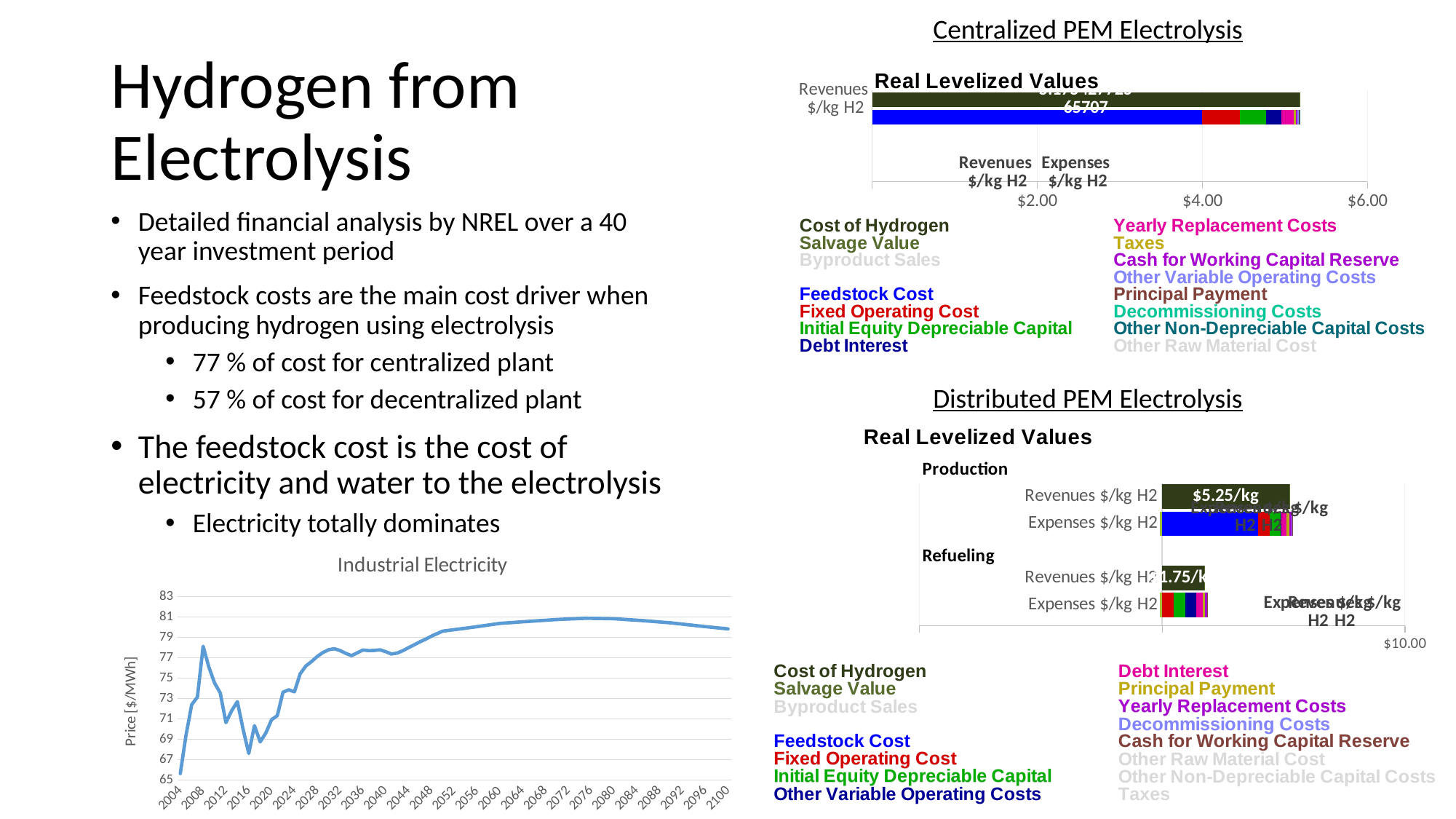

Centralized PEM Electrolysis
# Hydrogen from Electrolysis

### Chart

| Category | Cost of Hydrogen | Salvage Value | Byproduct Sales |  | Feedstock Cost | Fixed Operating Cost | Initial Equity Depreciable Capital | Debt Interest | Yearly Replacement Costs | Taxes | Cash for Working Capital Reserve | Other Variable Operating Costs | Principal Payment | Decommissioning Costs | Other Non-Depreciable Capital Costs | Other Raw Material Cost |  |
|---|---|---|---|---|---|---|---|---|---|---|---|---|---|---|---|---|---|
| Revenues
 $/kg H2 | 5.175427725657066 | 0.0036162038529268764 | 0.0 | None | None | None | None | None | None | None | None | None | None | None | None | None | 1.0 |
| Expenses
 $/kg H2 | None | None | None | None | 3.995330806246626 | 0.4624263665475207 | 0.3137197590526536 | 0.1868697270600652 | 0.14839099904025835 | 0.02555994204220142 | 0.02032506299407177 | 0.011304767209823824 | 0.010202710225216656 | 0.0036102033259842637 | 0.001303585765569026 | 0.0 | 2.0 |
Detailed financial analysis by NREL over a 40 year investment period
Feedstock costs are the main cost driver when producing hydrogen using electrolysis
77 % of cost for centralized plant
57 % of cost for decentralized plant
The feedstock cost is the cost of electricity and water to the electrolysis
Electricity totally dominates
Distributed PEM Electrolysis

### Chart

| Category | Cost of Hydrogen | Salvage Value | Byproduct Sales |  | Feedstock Cost | Fixed Operating Cost | Initial Equity Depreciable Capital | Other Variable Operating Costs | Debt Interest | Principal Payment | Yearly Replacement Costs | Decommissioning Costs | Cash for Working Capital Reserve | Other Raw Material Cost | Other Non-Depreciable Capital Costs | Taxes | Total |
|---|---|---|---|---|---|---|---|---|---|---|---|---|---|---|---|---|---|
| Revenues $/kg H2 | 5.253013179064112 | 0.023539440230796828 | 0.0 | None | None | None | None | None | None | None | None | None | None | None | None | None | 5.0 |
| Expenses $/kg H2 | None | None | None | None | 3.9640650850183845 | 0.4788986676819327 | 0.43886528842378425 | 0.015366987740525834 | 0.230988223092565 | 0.09693122500625177 | 0.10346750135741438 | 0.023539440230796828 | 0.003978175061897507 | 0.0 | 0.0 | -0.07954797431864377 | 4.0 |
|  | None | None | None | None | None | None | None | None | None | None | None | None | None | None | None | None | 3.0 |
| Revenues $/kg H2 | 1.7473840664425875 | 0.025670101706621037 | 0.0 | None | None | None | None | None | None | None | None | None | None | None | None | None | 2.0 |
| Expenses $/kg H2 | None | None | None | None | 0.0 | 0.46362098512844924 | 0.47858897573125375 | 0.47386168914471055 | 0.25189601459002486 | 0.10570490972009076 | 0.06421443868325816 | 0.025670101706621037 | 0.0008371078779597603 | 0.0 | 0.0 | -0.09134005443315975 | 1.0 |

### Chart: Industrial Electricity

| Category |  |
|---|---|
| 2004 | 65.63646971568551 |
| 2005 | 69.4046141323303 |
| 2006 | 72.3851124157894 |
| 2007 | 73.14221964181576 |
| 2008 | 78.12869550431178 |
| 2009 | 76.09437469356911 |
| 2010 | 74.51900657077496 |
| 2011 | 73.55064296201078 |
| 2012 | 70.62984915618307 |
| 2013 | 71.80137172050974 |
| 2014 | 72.6864637004552 |
| 2015 | 69.98061125716413 |
| 2016 | 67.59998107199999 |
| 2017 | 70.33497747986839 |
| 2018 | 68.74087972581552 |
| 2019 | 69.62716974264873 |
| 2020 | 70.9226164298388 |
| 2021 | 71.31323493729244 |
| 2022 | 73.61506194931833 |
| 2023 | 73.84837733731669 |
| 2024 | 73.6537010357744 |
| 2025 | 75.42224109431159 |
| 2026 | 76.18818489255547 |
| 2027 | 76.62716026447885 |
| 2028 | 77.12504625346901 |
| 2029 | 77.51621752778999 |
| 2030 | 77.7879775101985 |
| 2031 | 77.88652355893906 |
| 2032 | 77.70882607179145 |
| 2033 | 77.43106413308867 |
| 2034 | 77.20602659953596 |
| 2035 | 77.47902860132542 |
| 2036 | 77.76073497520512 |
| 2037 | 77.70194037093765 |
| 2038 | 77.71919898090718 |
| 2039 | 77.77934820521375 |
| 2040 | 77.59697608468176 |
| 2041 | 77.36876867199467 |
| 2042 | 77.45850457226915 |
| 2043 | 77.69489088730835 |
| 2044 | 77.98763553782928 |
| 2045 | 78.2725220272668 |
| 2046 | 78.56216845361762 |
| 2047 | 78.82208830621313 |
| 2048 | 79.114461033348 |
| 2049 | 79.3677715685234 |
| 2050 | 79.61335019183815 |
| 2051 | 79.68555595010102 |
| 2052 | 79.75782719576662 |
| 2053 | 79.83016398822909 |
| 2054 | 79.90256638693647 |
| 2055 | 79.97503445139068 |
| 2056 | 80.05466622438426 |
| 2057 | 80.13437728736271 |
| 2058 | 80.21416771927566 |
| 2059 | 80.29403759915141 |
| 2060 | 80.3739870060969 |
| 2061 | 80.41256354740344 |
| 2062 | 80.45115860402315 |
| 2063 | 80.48977218484268 |
| 2064 | 80.52840429875296 |
| 2065 | 80.5670549546492 |
| 2066 | 80.60436140304105 |
| 2067 | 80.64168512612531 |
| 2068 | 80.67902613190097 |
| 2069 | 80.71638442837077 |
| 2070 | 80.75376002354115 |
| 2071 | 80.77816055161445 |
| 2072 | 80.80256845254283 |
| 2073 | 80.82698372855408 |
| 2074 | 80.85140638187666 |
| 2075 | 80.87583641473967 |
| 2076 | 80.86668997913567 |
| 2077 | 80.85754457792326 |
| 2078 | 80.84840021098546 |
| 2079 | 80.83925687820528 |
| 2080 | 80.83011457946577 |
| 2081 | 80.79344932399438 |
| 2082 | 80.75680070020742 |
| 2083 | 80.72016870056063 |
| 2084 | 80.68355331751314 |
| 2085 | 80.64695454352751 |
| 2086 | 80.6020553654699 |
| 2087 | 80.55718118446518 |
| 2088 | 80.51233198659659 |
| 2089 | 80.46750775795508 |
| 2090 | 80.42270848463932 |
| 2091 | 80.3613312510458 |
| 2092 | 80.30000085950566 |
| 2093 | 80.23871727426983 |
| 2094 | 80.17748045961658 |
| 2095 | 80.11629037985135 |
| 2096 | 80.05876010243838 |
| 2097 | 80.00127113663389 |
| 2098 | 79.94382345277262 |
| 2099 | 79.88641702121063 |
| 2100 | 79.82905181232532 |